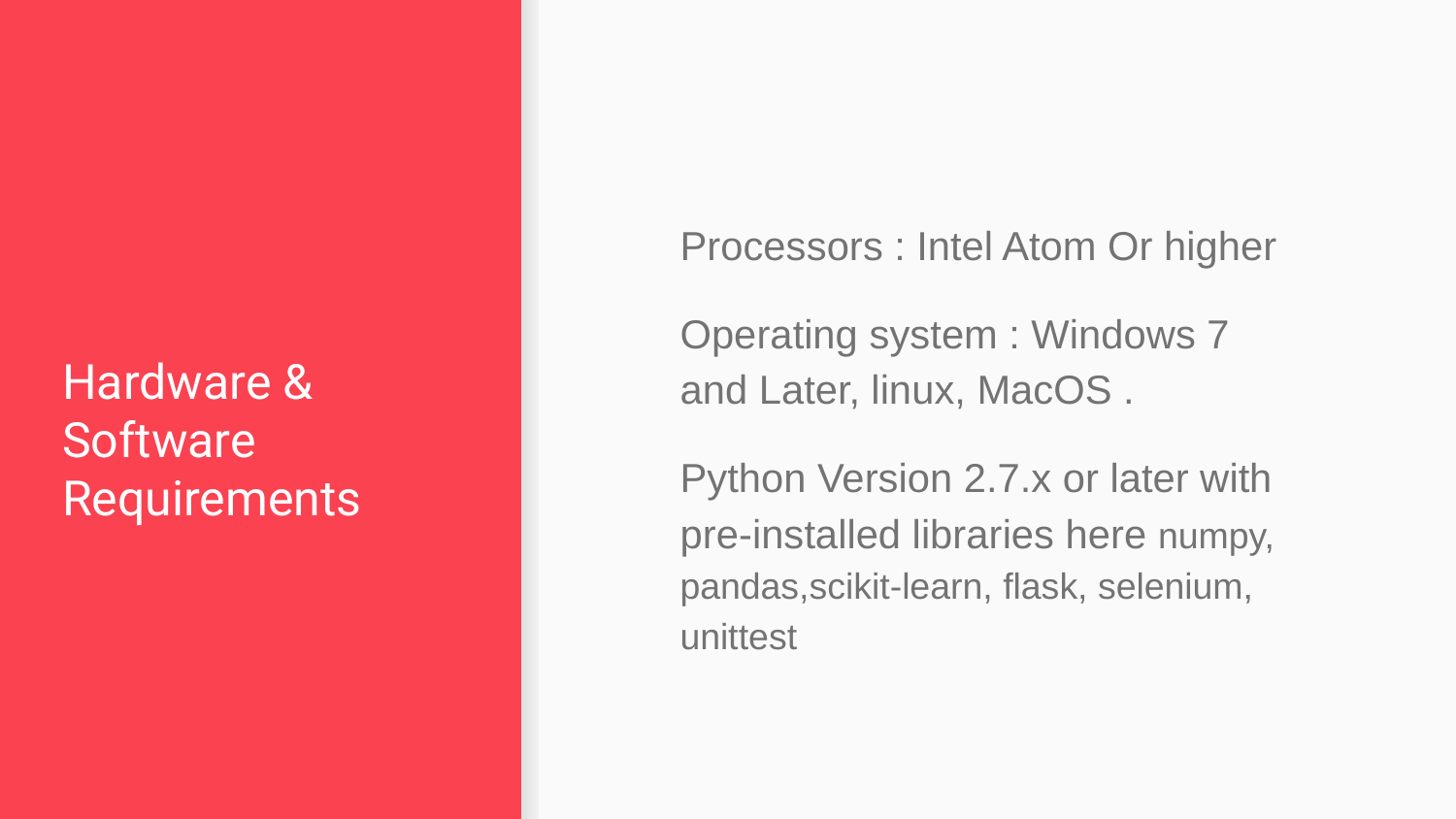

Processors : Intel Atom Or higher
Operating system : Windows 7 and Later, linux, MacOS .
Python Version 2.7.x or later with pre-installed libraries here numpy, pandas,scikit-learn, flask, selenium, unittest
# Hardware & Software Requirements